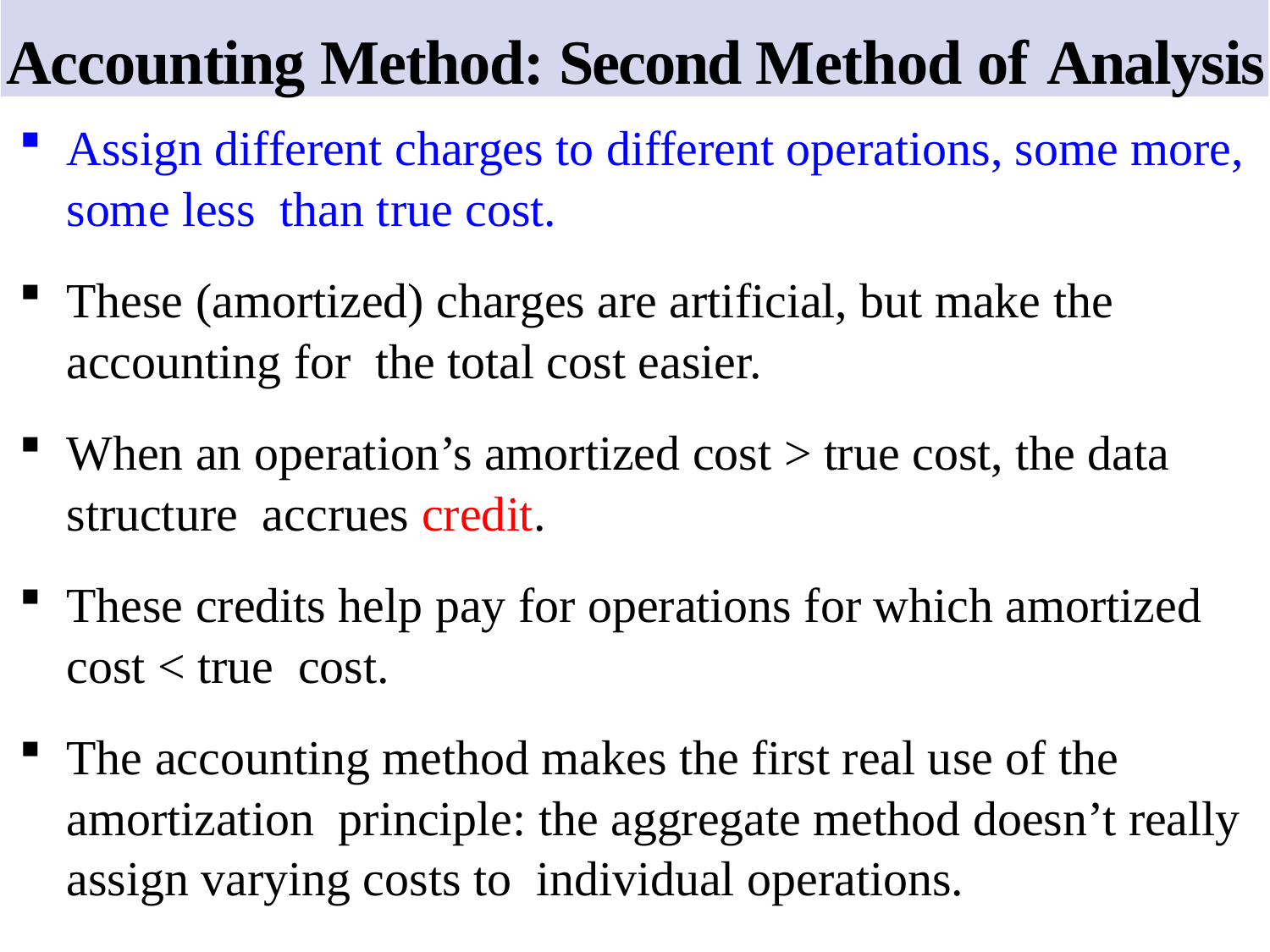

# Accounting Method: Second Method of Analysis
Assign different charges to different operations, some more, some less  than true cost.
These (amortized) charges are artificial, but make the accounting for  the total cost easier.
When an operation’s amortized cost > true cost, the data structure  accrues credit.
These credits help pay for operations for which amortized cost < true  cost.
The accounting method makes the first real use of the amortization  principle: the aggregate method doesn’t really assign varying costs to  individual operations.